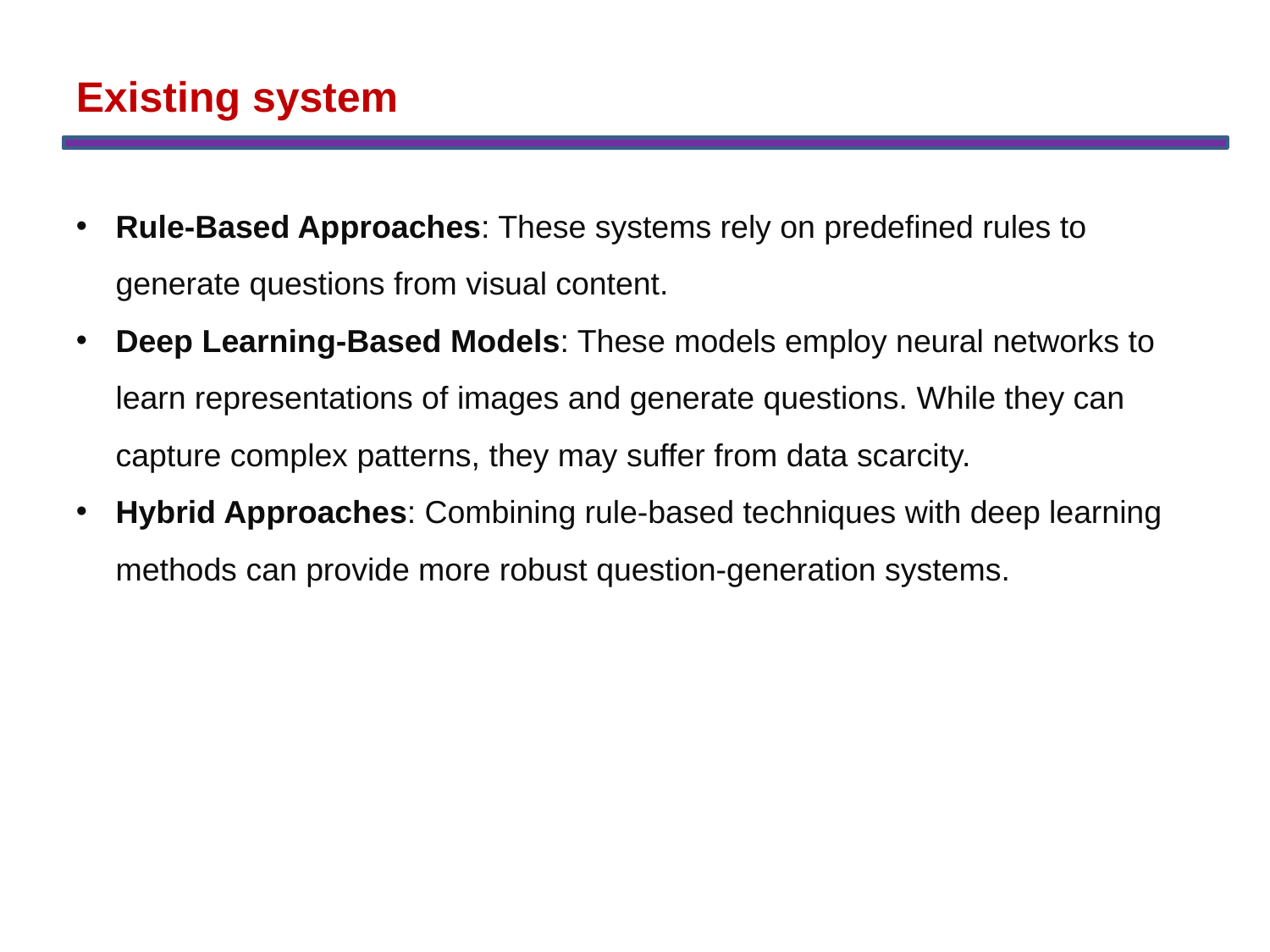

Existing system

Rule-Based Approaches: These systems rely on predefined rules to generate questions from visual content.
Deep Learning-Based Models: These models employ neural networks to learn representations of images and generate questions. While they can capture complex patterns, they may suffer from data scarcity.
Hybrid Approaches: Combining rule-based techniques with deep learning methods can provide more robust question-generation systems.